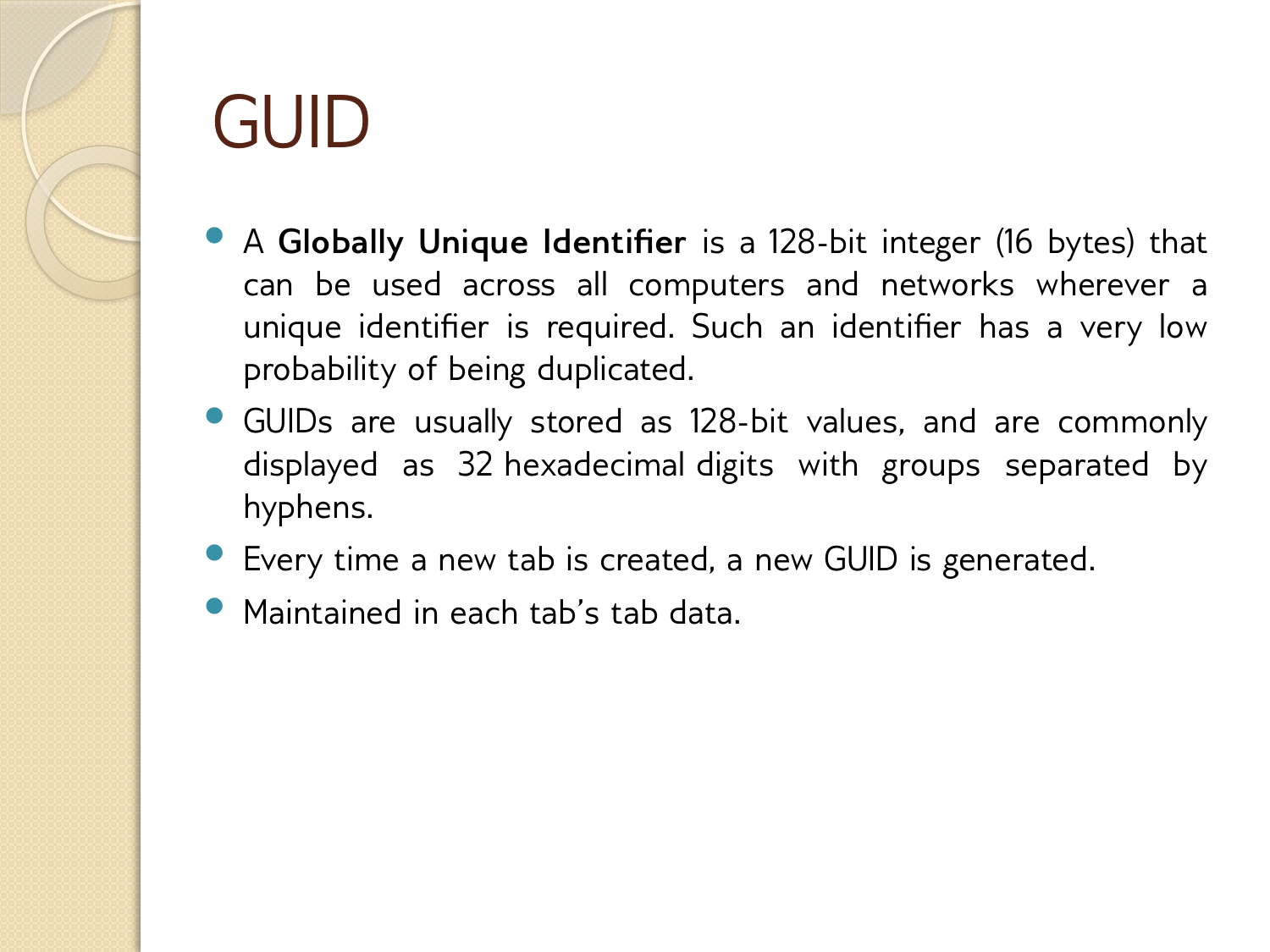

# GUID
A Globally Unique Identifier is a 128-bit integer (16 bytes) that can be used across all computers and networks wherever a unique identifier is required. Such an identifier has a very low probability of being duplicated.
GUIDs are usually stored as 128-bit values, and are commonly displayed as 32 hexadecimal digits with groups separated by hyphens.
Every time a new tab is created, a new GUID is generated.
Maintained in each tab’s tab data.